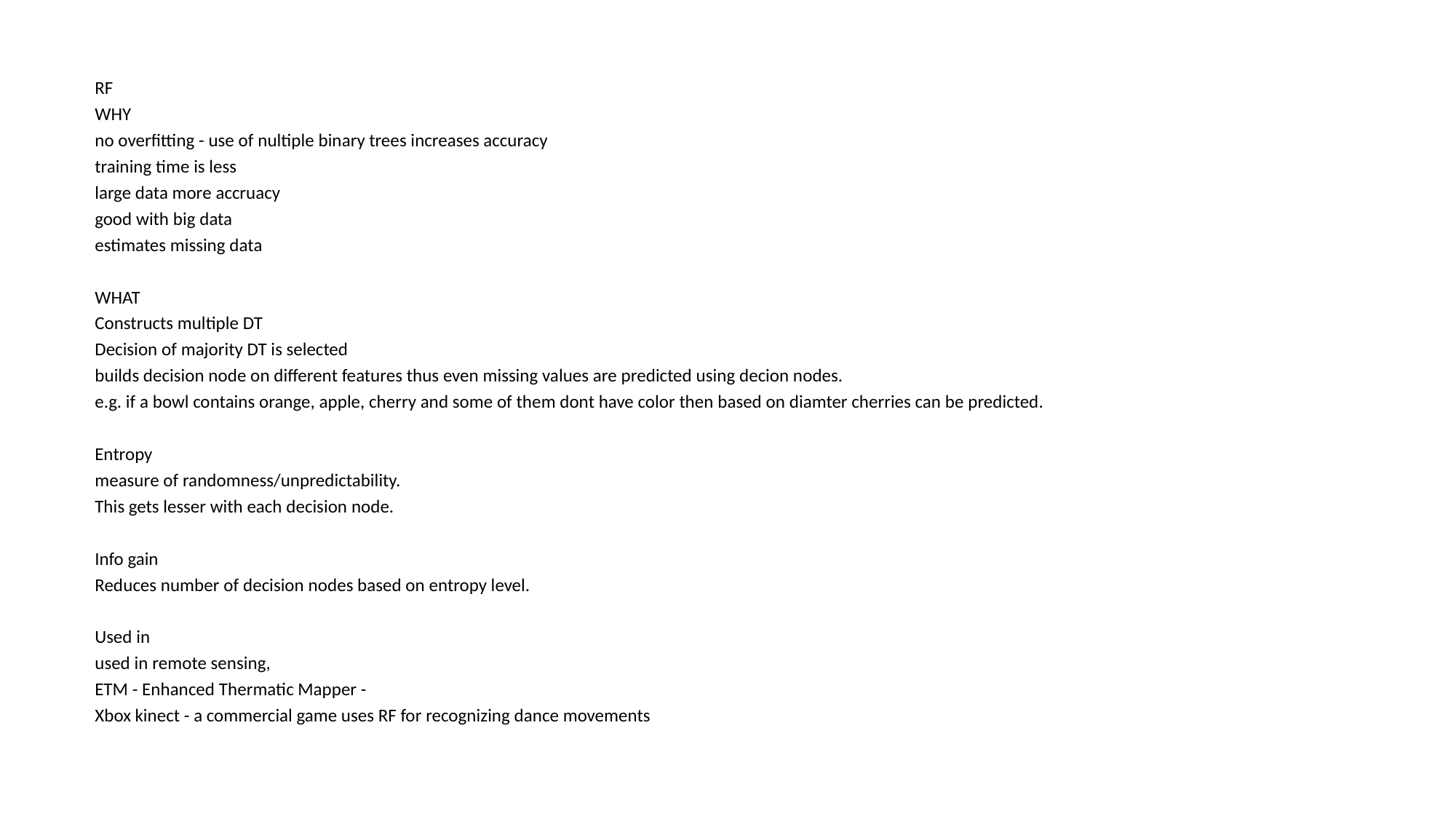

RF
WHY
no overfitting - use of nultiple binary trees increases accuracy
training time is less
large data more accruacy
good with big data
estimates missing data

WHAT
Constructs multiple DT
Decision of majority DT is selected
builds decision node on different features thus even missing values are predicted using decion nodes.
e.g. if a bowl contains orange, apple, cherry and some of them dont have color then based on diamter cherries can be predicted.

Entropy
measure of randomness/unpredictability.
This gets lesser with each decision node.

Info gain
Reduces number of decision nodes based on entropy level.

Used in
used in remote sensing,
ETM - Enhanced Thermatic Mapper -
Xbox kinect - a commercial game uses RF for recognizing dance movements